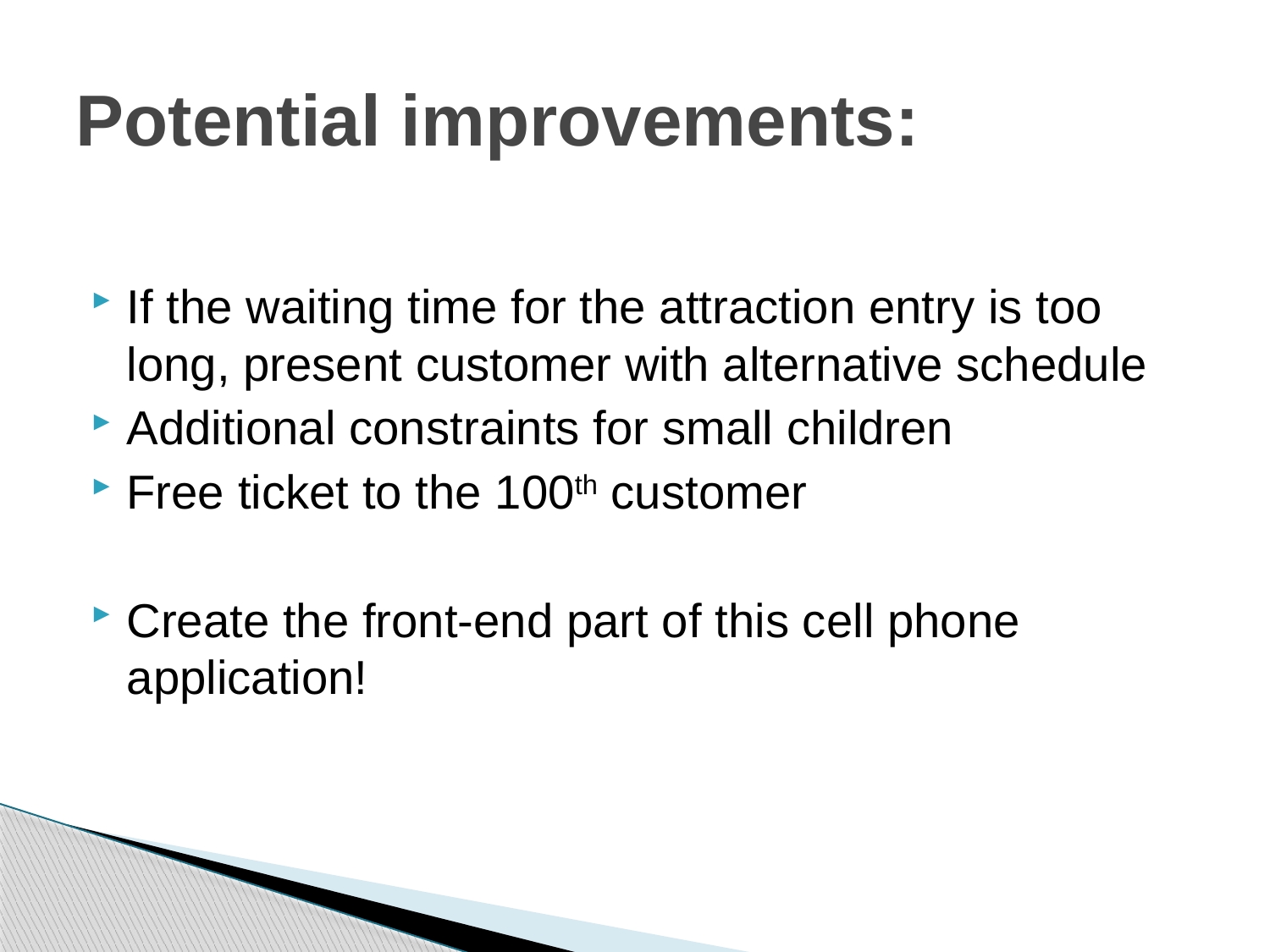

# Potential improvements:

If the waiting time for the attraction entry is too long, present customer with alternative schedule
Additional constraints for small children
Free ticket to the 100th customer

Create the front-end part of this cell phone application!